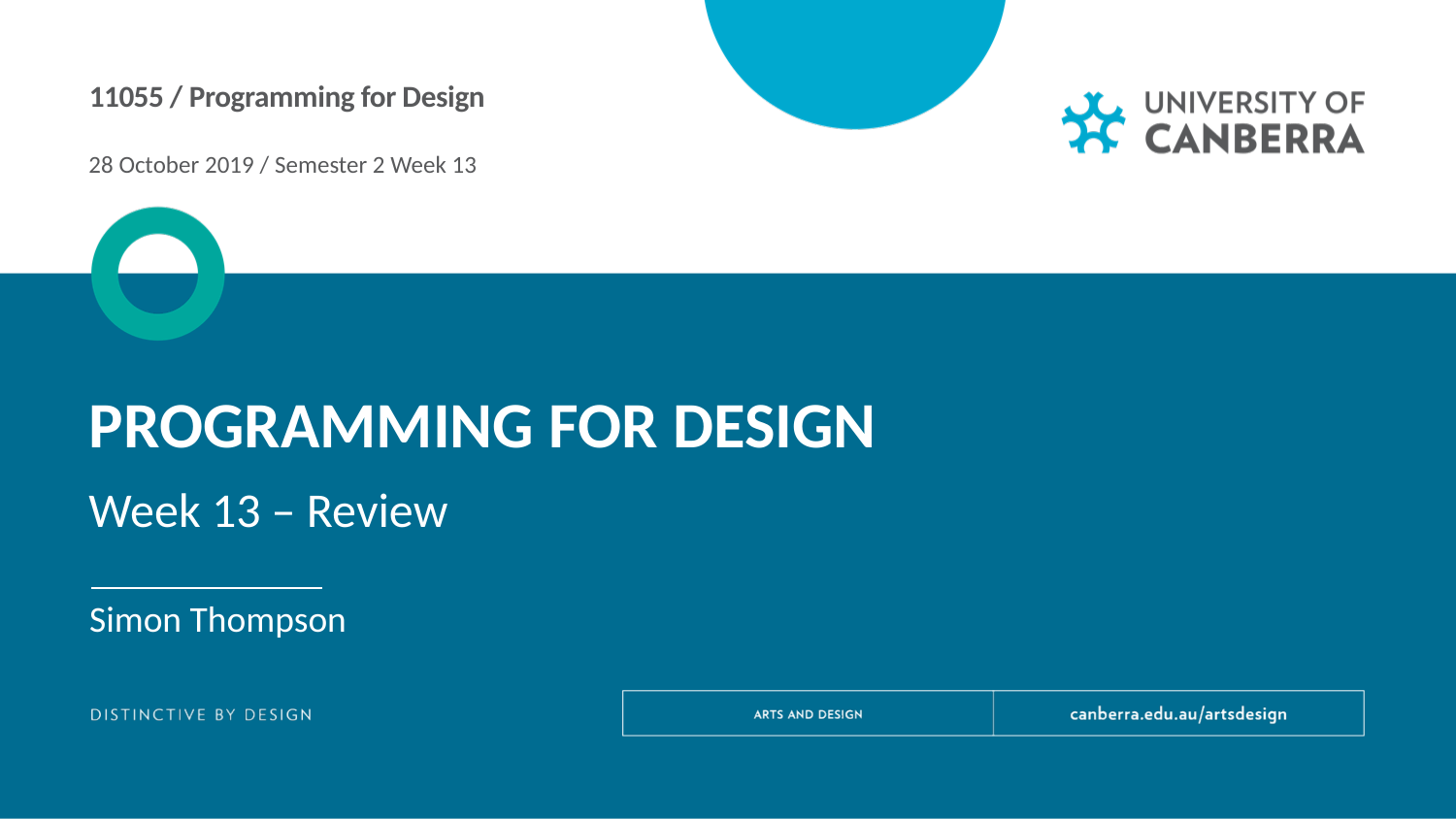

11055 / Programming for Design
28 October 2019 / Semester 2 Week 13
Programming for design
Week 13 – Review
Simon Thompson